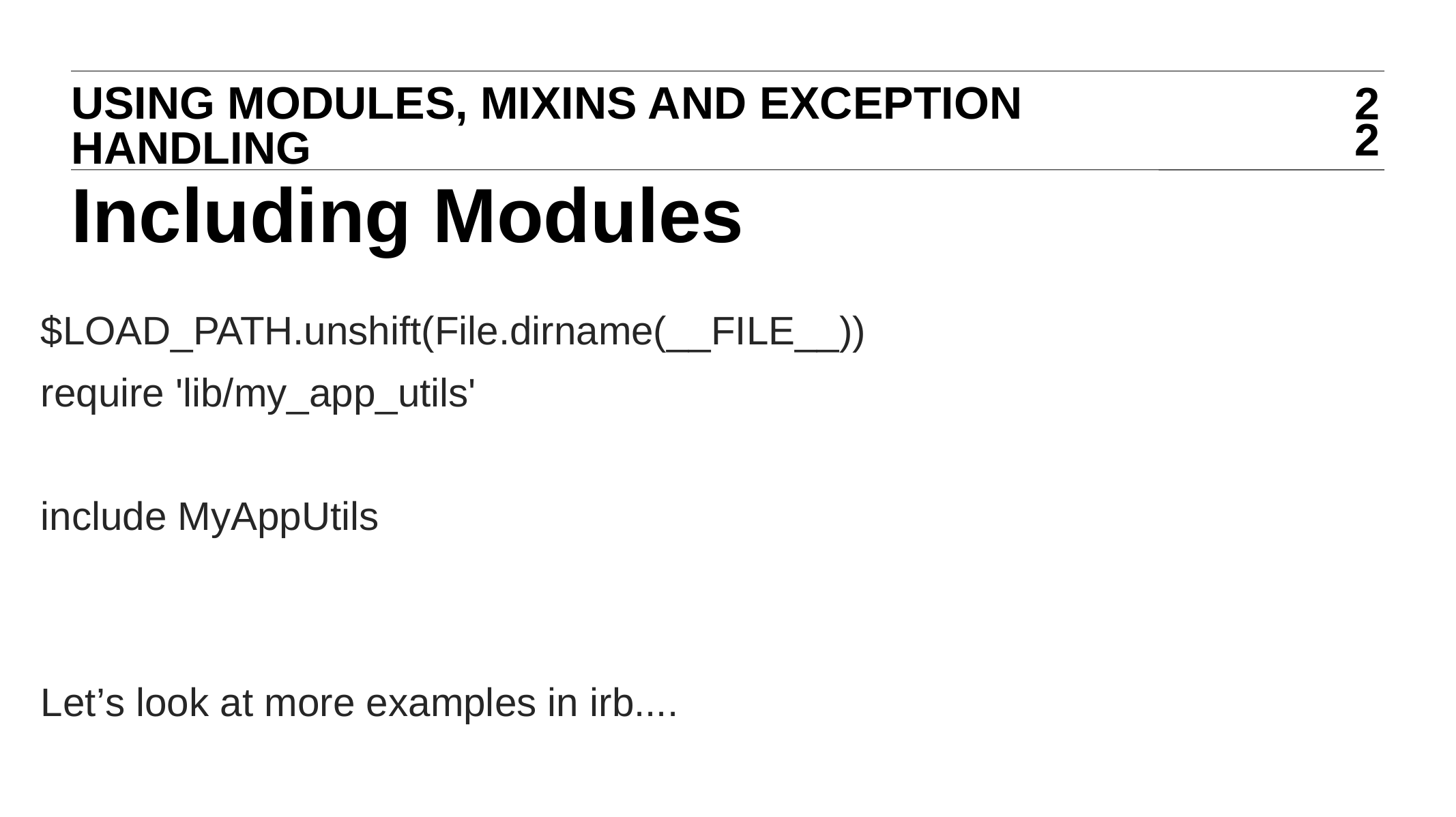

USING MODULES, MIXINS AND EXCEPTION HANDLING
22

# Including Modules

$LOAD_PATH.unshift(File.dirname(__FILE__))
require 'lib/my_app_utils'

include MyAppUtils

Let’s look at more examples in irb....